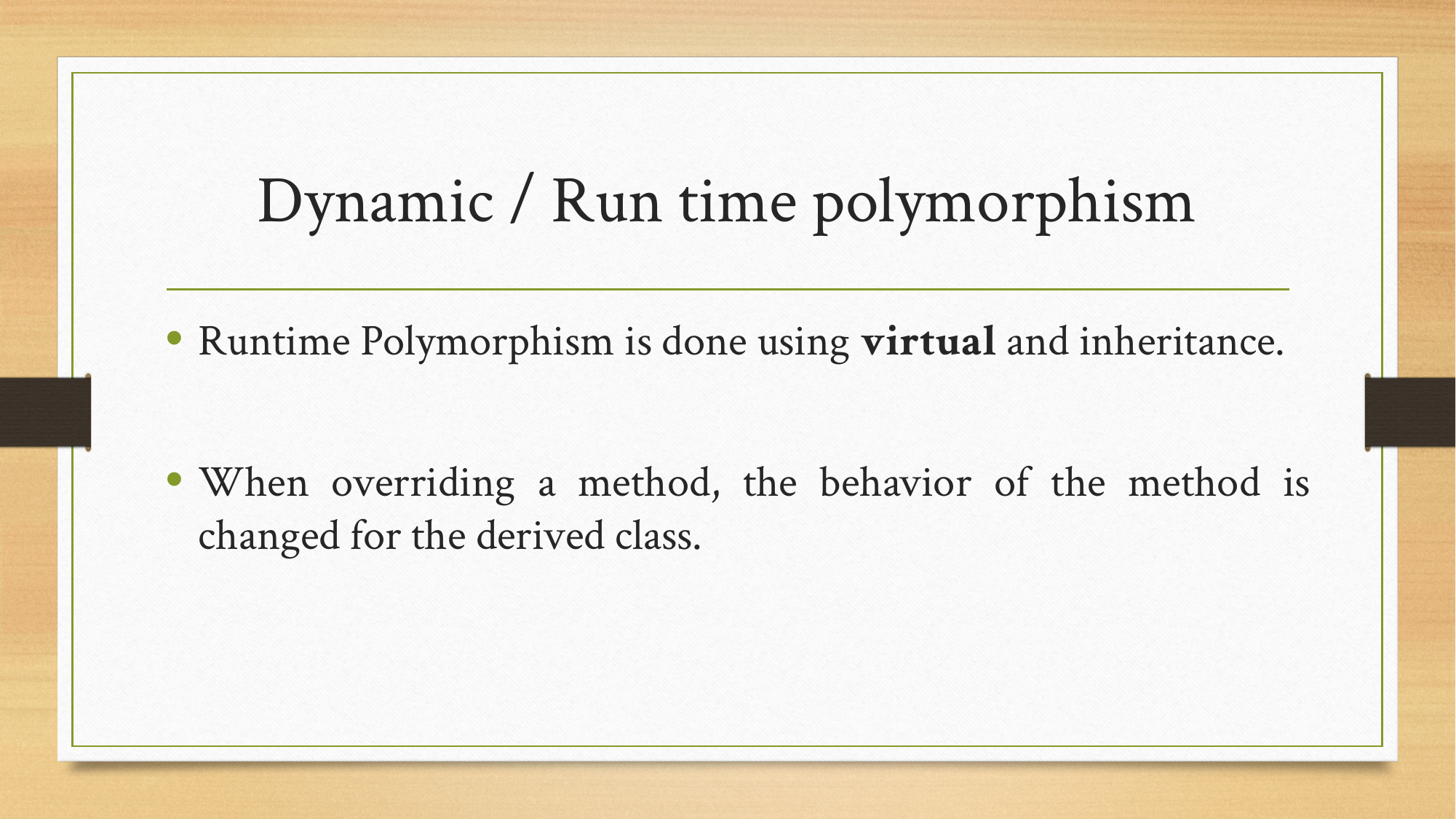

# Dynamic / Run time polymorphism
Runtime Polymorphism is done using virtual and inheritance.

When overriding a method, the behavior of the method is changed for the derived class.